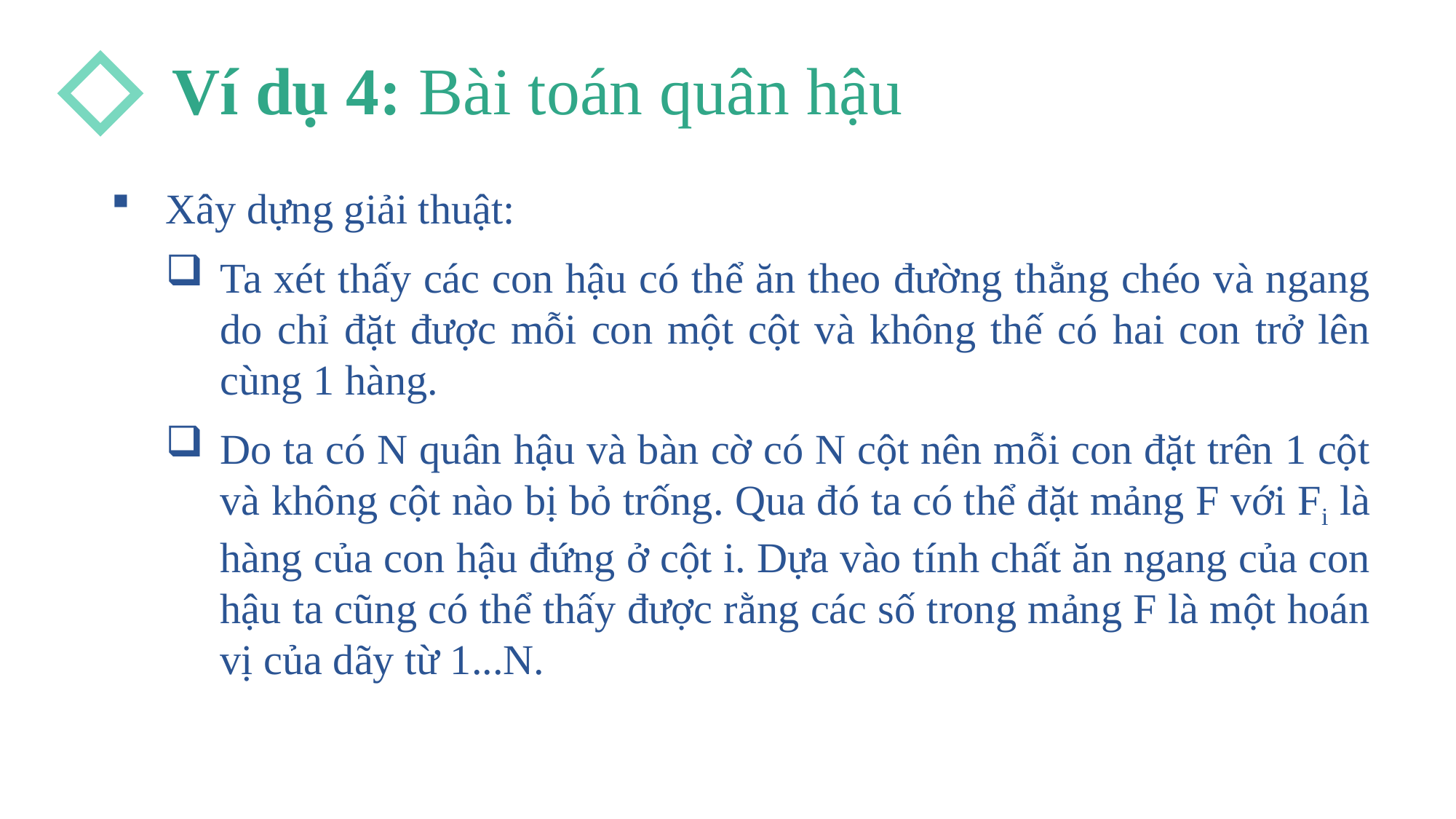

Ví dụ 4: Bài toán quân hậu

Xây dựng giải thuật:
Ta xét thấy các con hậu có thể ăn theo đường thẳng chéo và ngang do chỉ đặt được mỗi con một cột và không thế có hai con trở lên cùng 1 hàng.
Do ta có N quân hậu và bàn cờ có N cột nên mỗi con đặt trên 1 cột và không cột nào bị bỏ trống. Qua đó ta có thể đặt mảng F với Fi là hàng của con hậu đứng ở cột i. Dựa vào tính chất ăn ngang của con hậu ta cũng có thể thấy được rằng các số trong mảng F là một hoán vị của dãy từ 1...N.